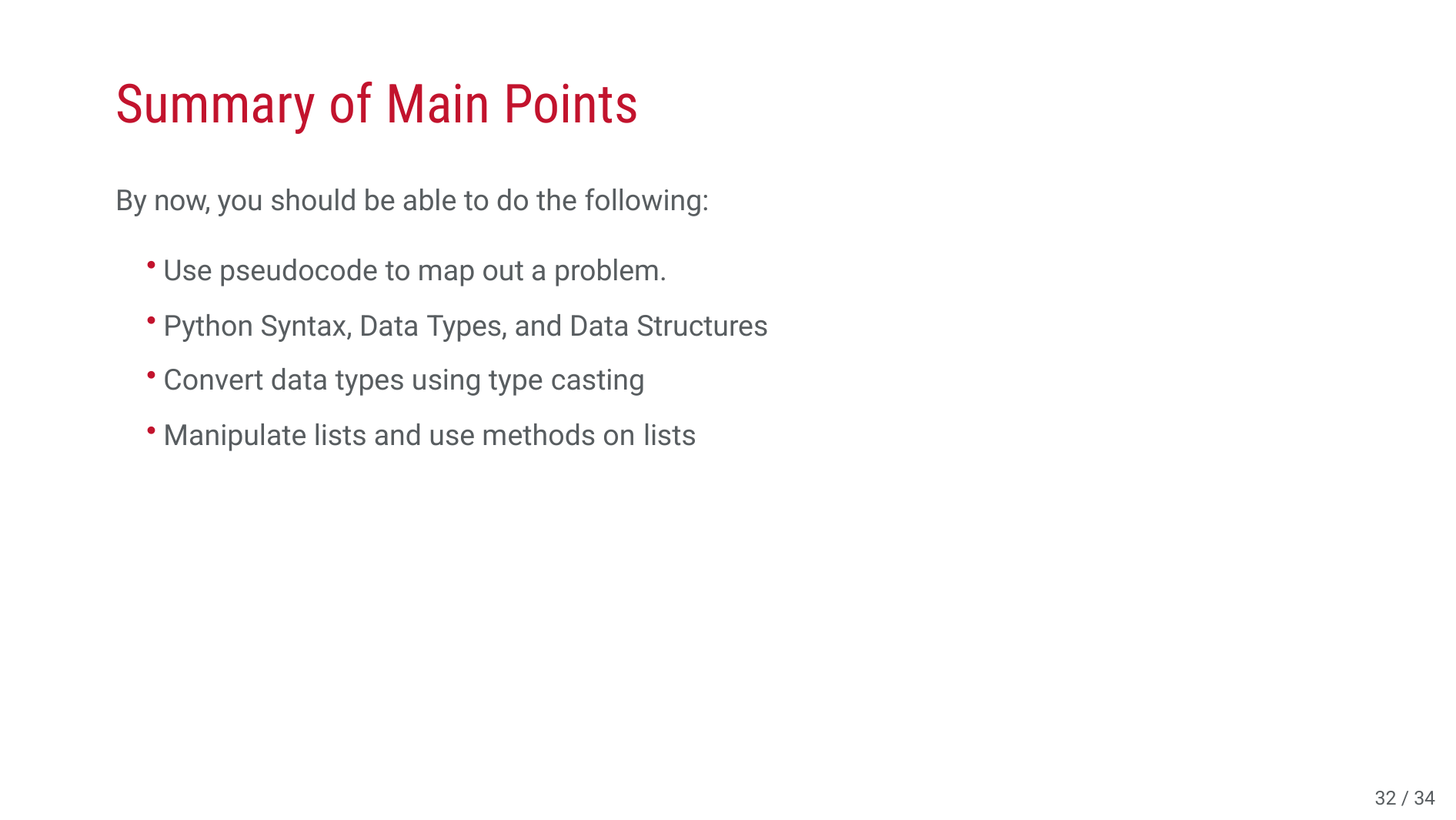

# Summary of Main Points
By now, you should be able to do the following:

Use pseudocode to map out a problem.
Python Syntax, Data Types, and Data Structures
Convert data types using type casting
Manipulate lists and use methods on lists
32 / 34